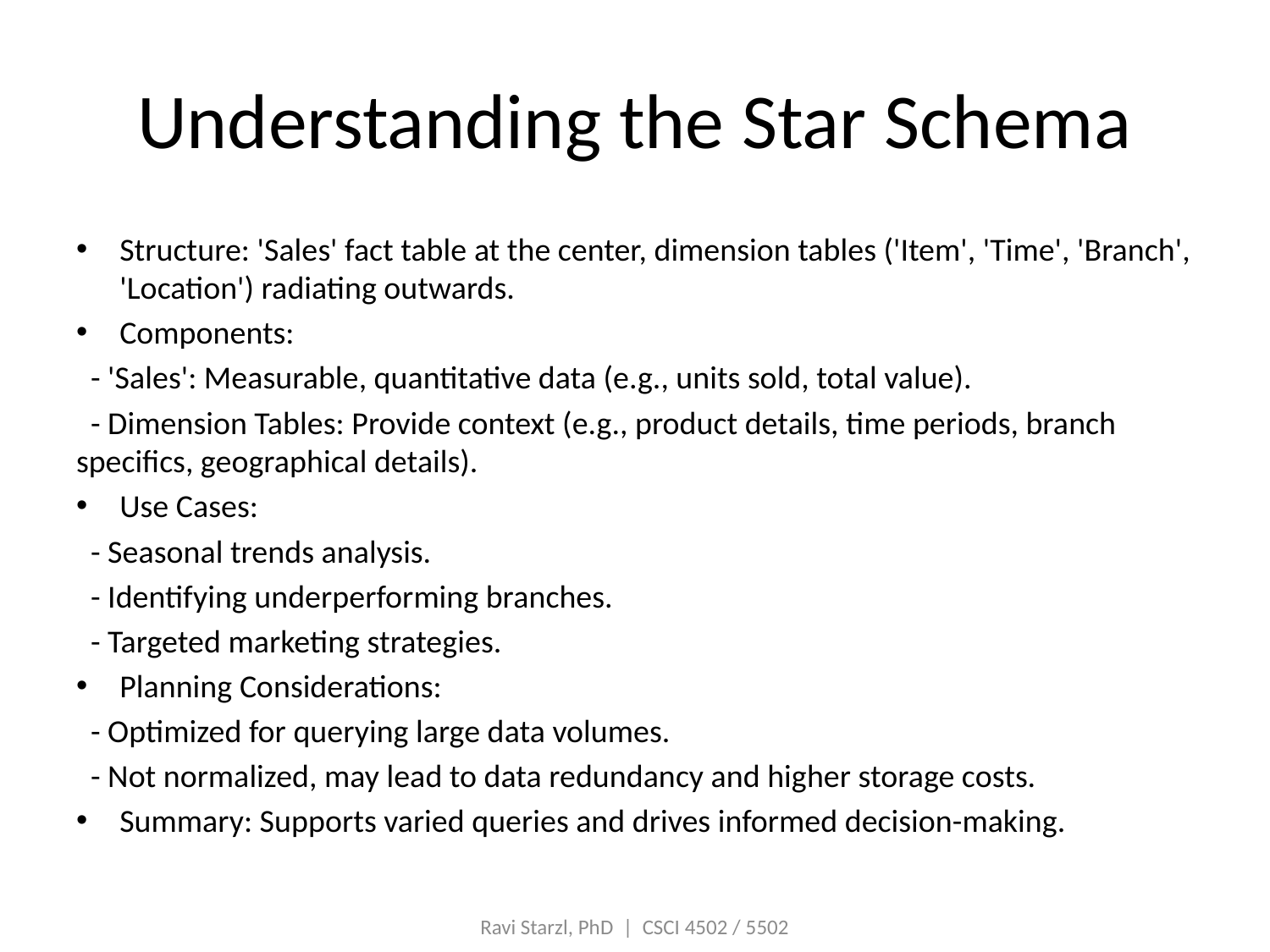

# Understanding the Star Schema
Structure: 'Sales' fact table at the center, dimension tables ('Item', 'Time', 'Branch', 'Location') radiating outwards.
Components:
  - 'Sales': Measurable, quantitative data (e.g., units sold, total value).
  - Dimension Tables: Provide context (e.g., product details, time periods, branch specifics, geographical details).
Use Cases:
  - Seasonal trends analysis.
  - Identifying underperforming branches.
  - Targeted marketing strategies.
Planning Considerations:
  - Optimized for querying large data volumes.
  - Not normalized, may lead to data redundancy and higher storage costs.
Summary: Supports varied queries and drives informed decision-making.
Ravi Starzl, PhD  |  CSCI 4502 / 5502